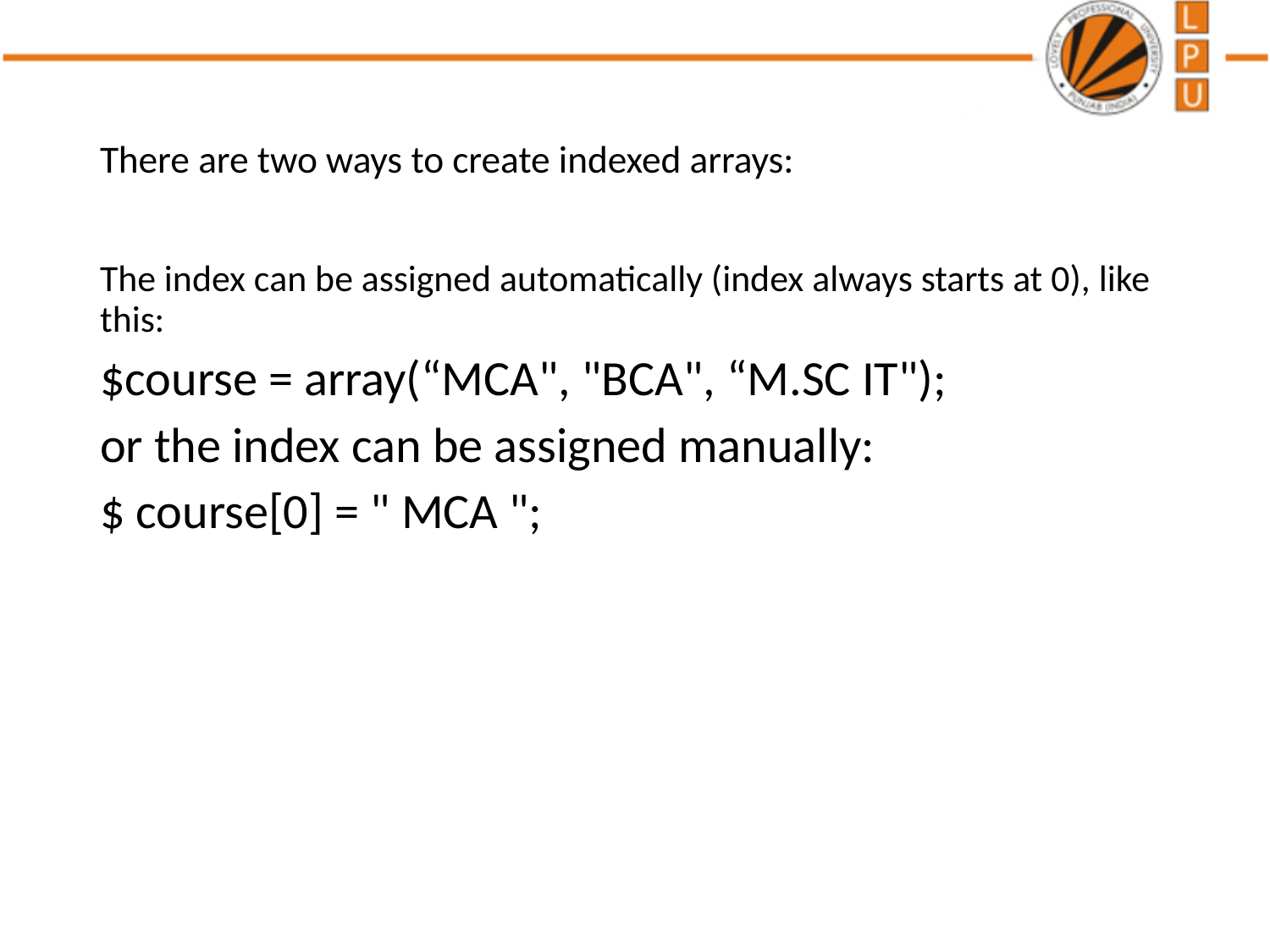

# There are two ways to create indexed arrays:
The index can be assigned automatically (index always starts at 0), like this:
$course = array(“MCA", "BCA", “M.SC IT");
or the index can be assigned manually:
$ course[0] = " MCA ";